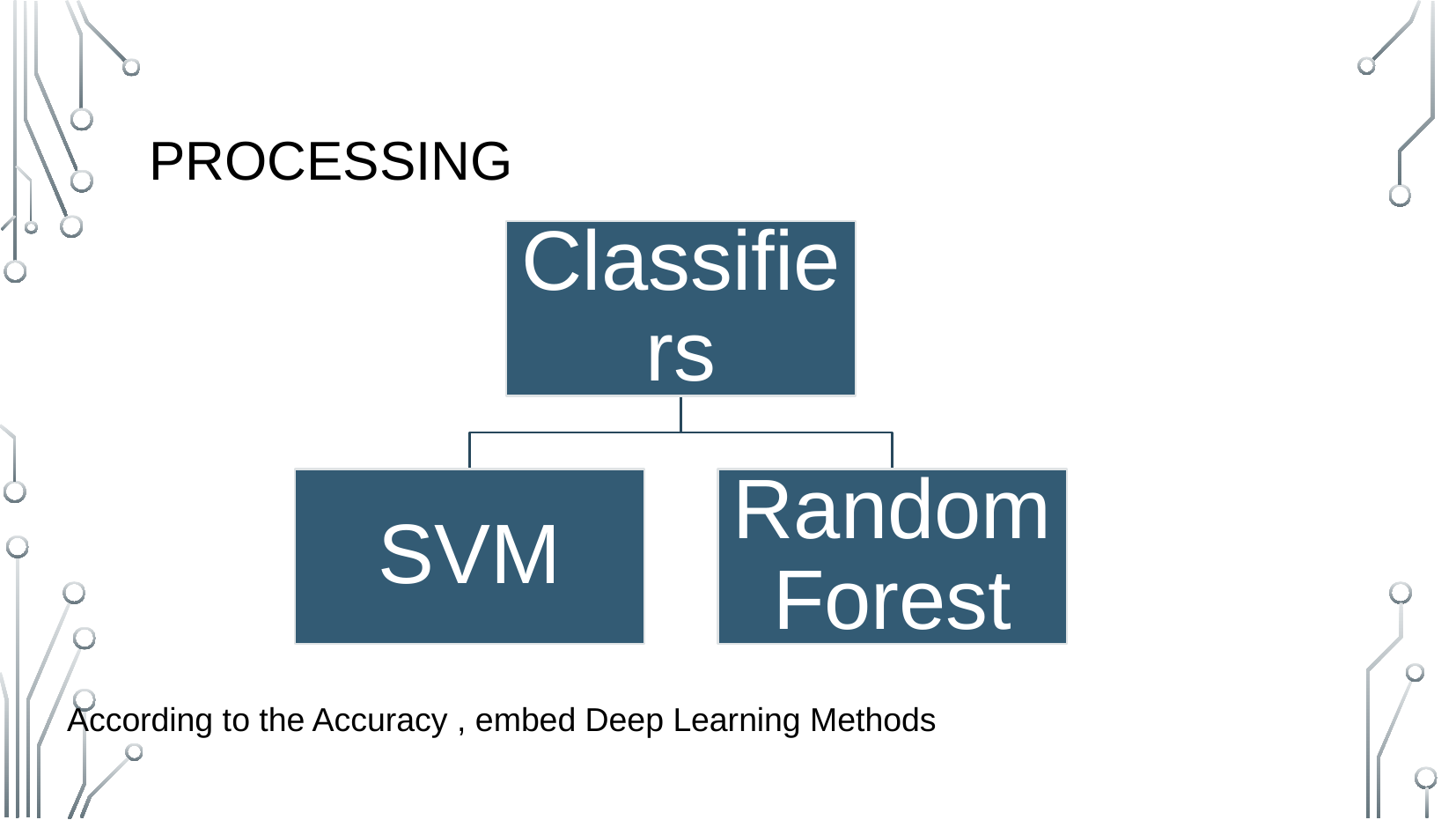

# Processing
Classifiers
SVM
Random Forest
According to the Accuracy , embed Deep Learning Methods